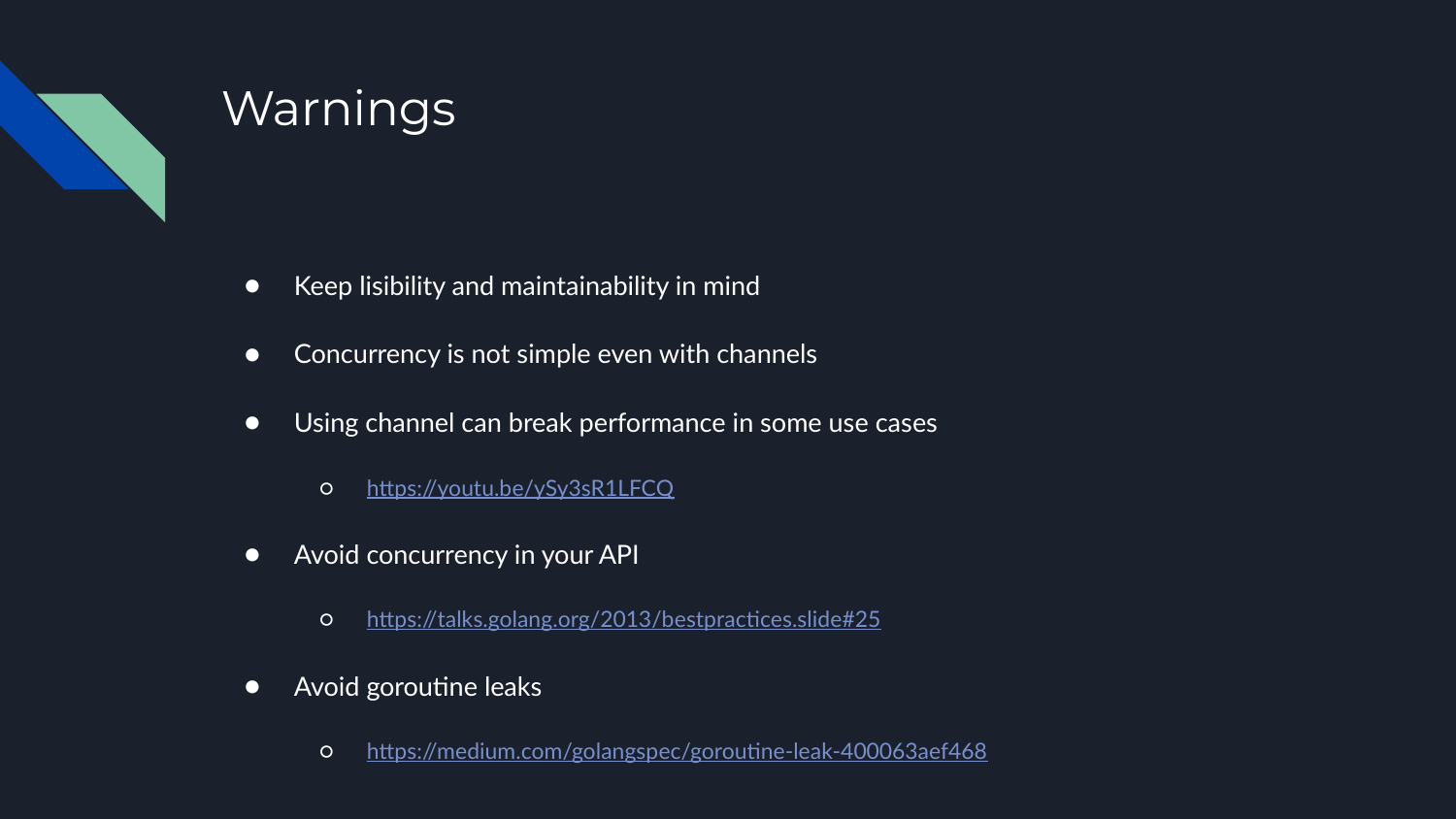

# Warnings
Keep lisibility and maintainability in mind
Concurrency is not simple even with channels
Using channel can break performance in some use cases
https://youtu.be/ySy3sR1LFCQ
Avoid concurrency in your API
https://talks.golang.org/2013/bestpractices.slide#25
Avoid goroutine leaks
https://medium.com/golangspec/goroutine-leak-400063aef468